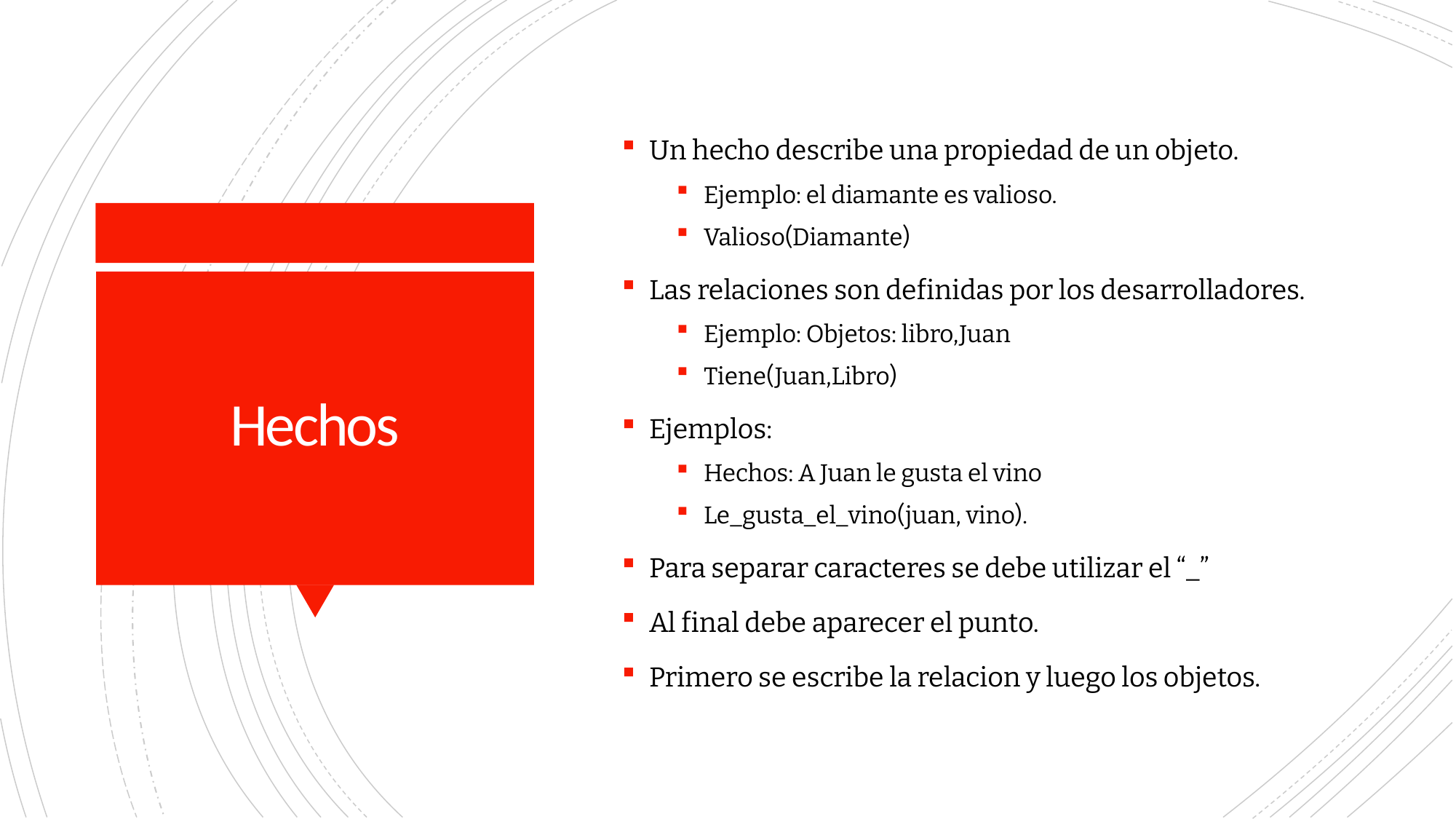

Un hecho describe una propiedad de un objeto.
Ejemplo: el diamante es valioso.
Valioso(Diamante)
Las relaciones son definidas por los desarrolladores.
Ejemplo: Objetos: libro,Juan
Tiene(Juan,Libro)
Ejemplos:
Hechos: A Juan le gusta el vino
Le_gusta_el_vino(juan, vino).
Para separar caracteres se debe utilizar el “_”
Al final debe aparecer el punto.
Primero se escribe la relacion y luego los objetos.
# Hechos